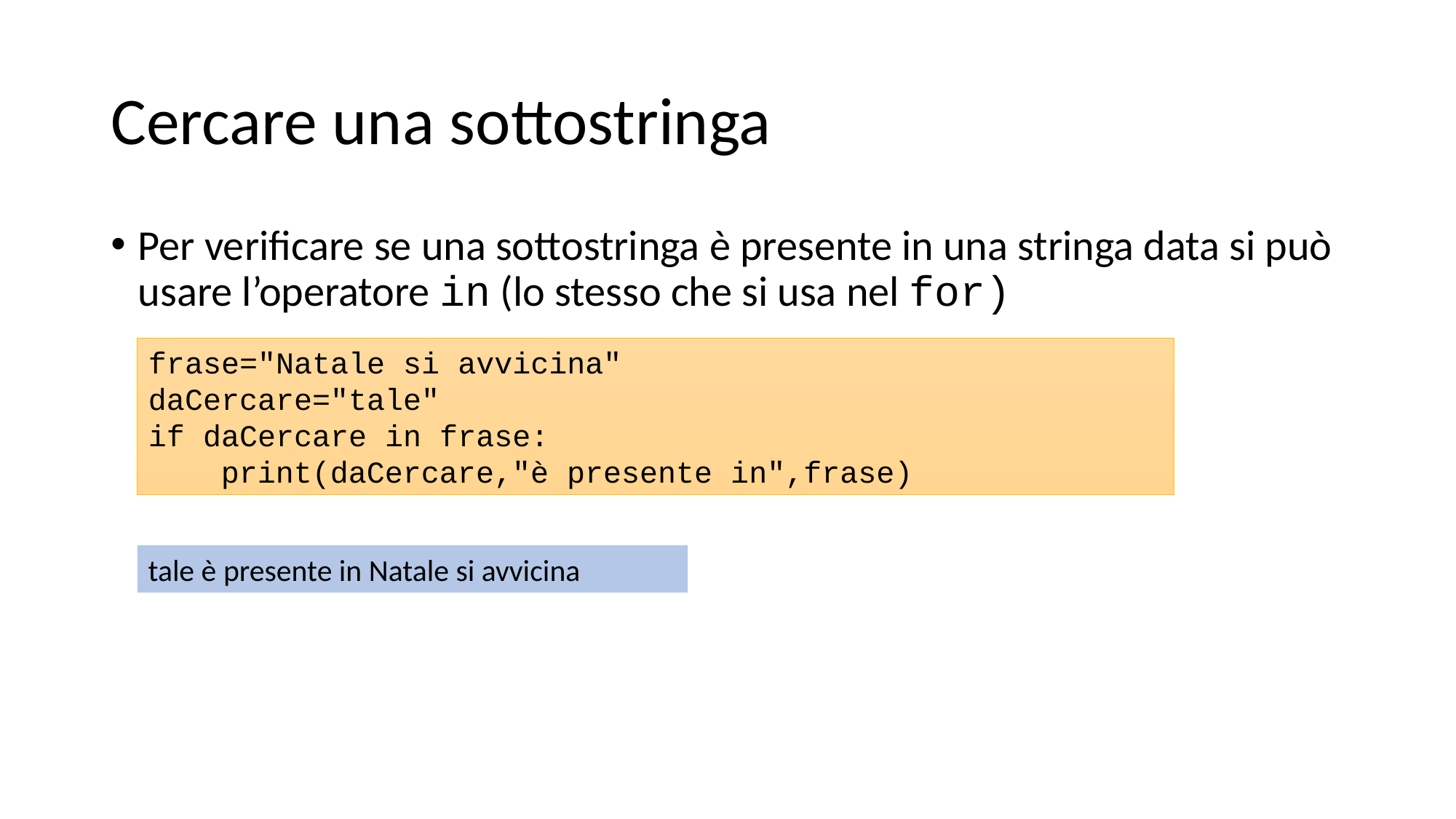

# Cercare una sottostringa
Per verificare se una sottostringa è presente in una stringa data si può usare l’operatore in (lo stesso che si usa nel for)

frase="Natale si avvicina"
daCercare="tale"
if daCercare in frase:
    print(daCercare,"è presente in",frase)
tale è presente in Natale si avvicina